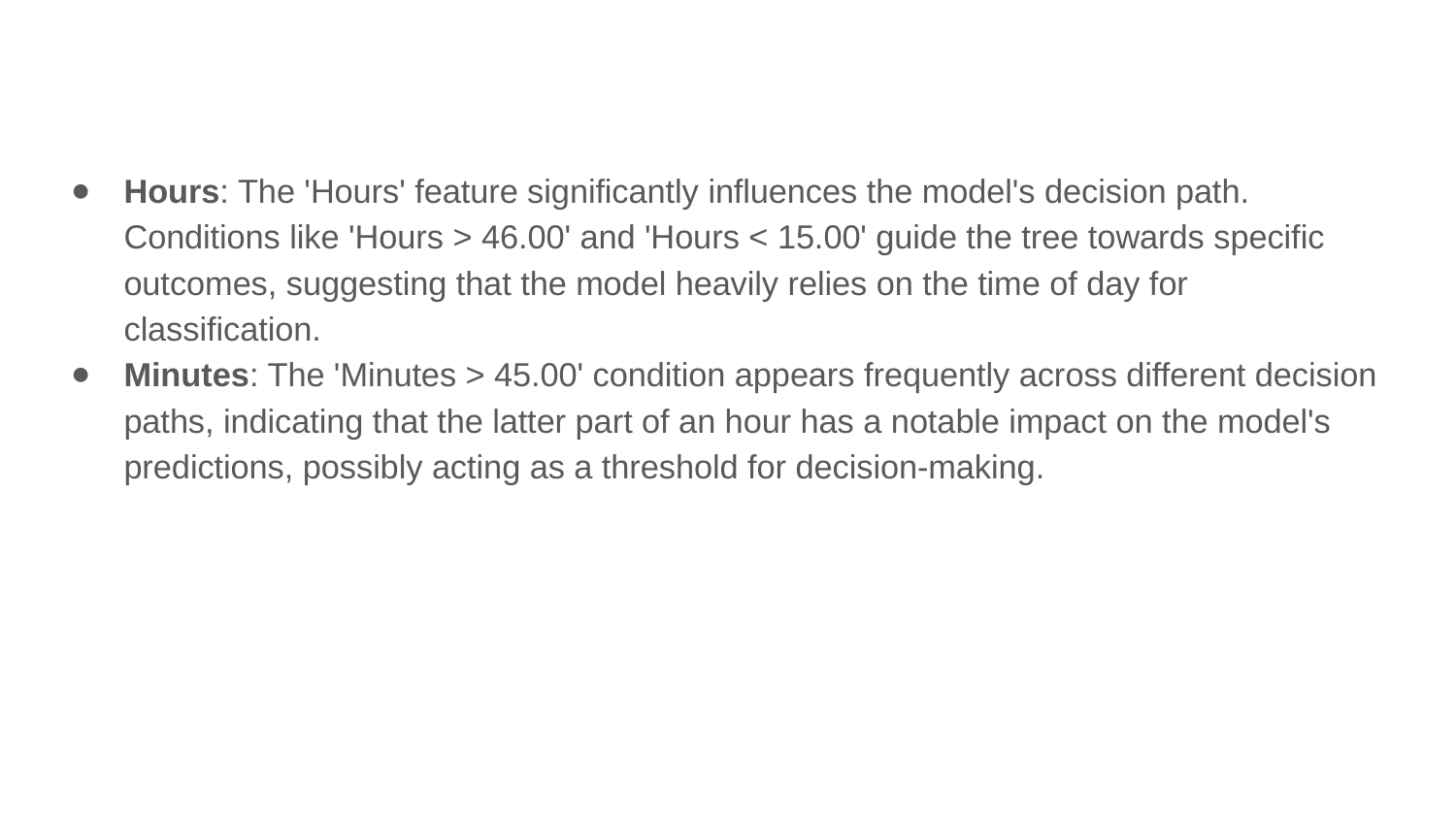

Hours: The 'Hours' feature significantly influences the model's decision path. Conditions like 'Hours > 46.00' and 'Hours < 15.00' guide the tree towards specific outcomes, suggesting that the model heavily relies on the time of day for classification.
Minutes: The 'Minutes > 45.00' condition appears frequently across different decision paths, indicating that the latter part of an hour has a notable impact on the model's predictions, possibly acting as a threshold for decision-making.